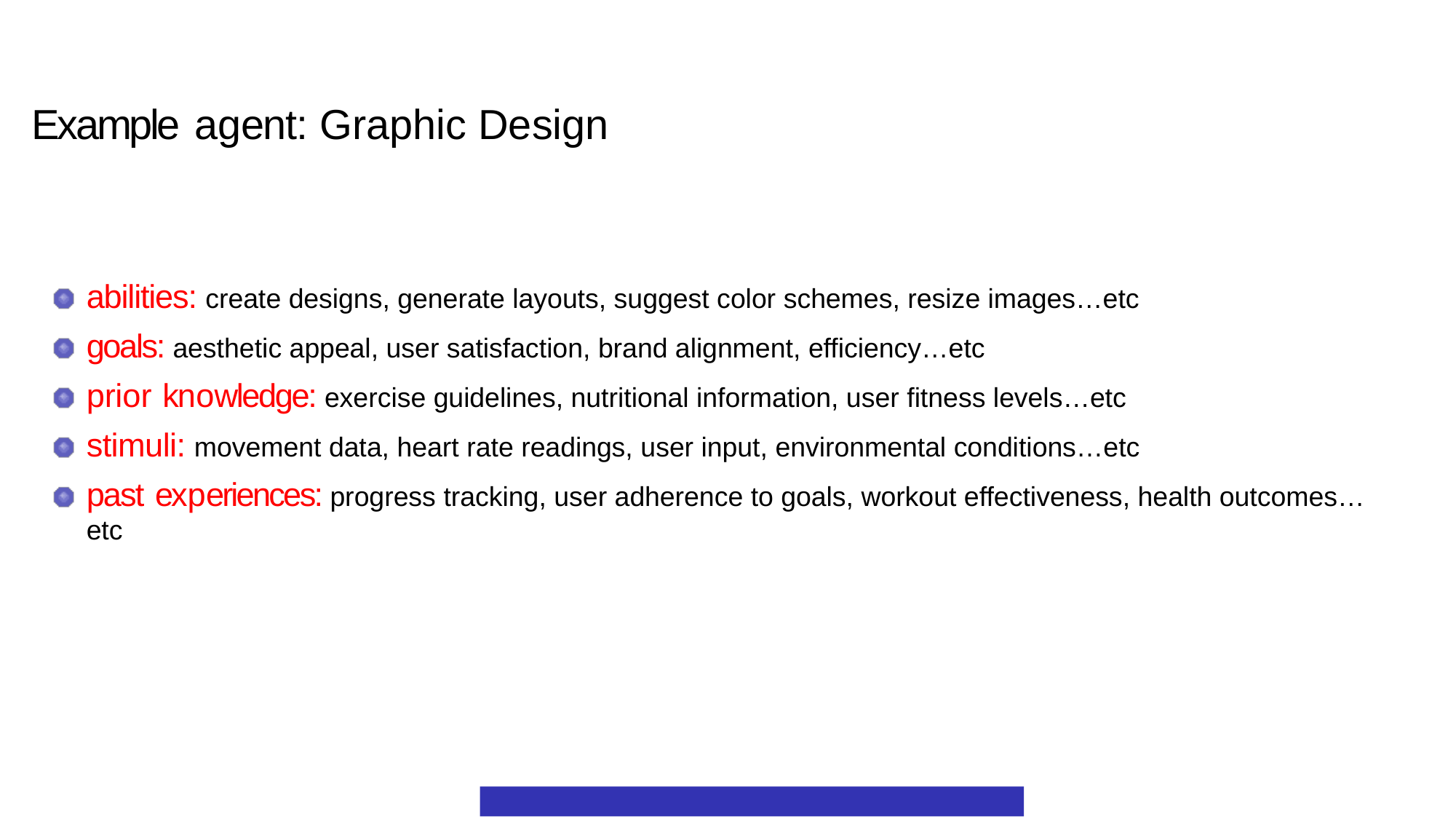

# Example agent: Graphic Design
abilities: create designs, generate layouts, suggest color schemes, resize images…etc
goals: aesthetic appeal, user satisfaction, brand alignment, efficiency…etc
prior knowledge: exercise guidelines, nutritional information, user fitness levels…etc
stimuli: movement data, heart rate readings, user input, environmental conditions…etc
past experiences: progress tracking, user adherence to goals, workout effectiveness, health outcomes…etc